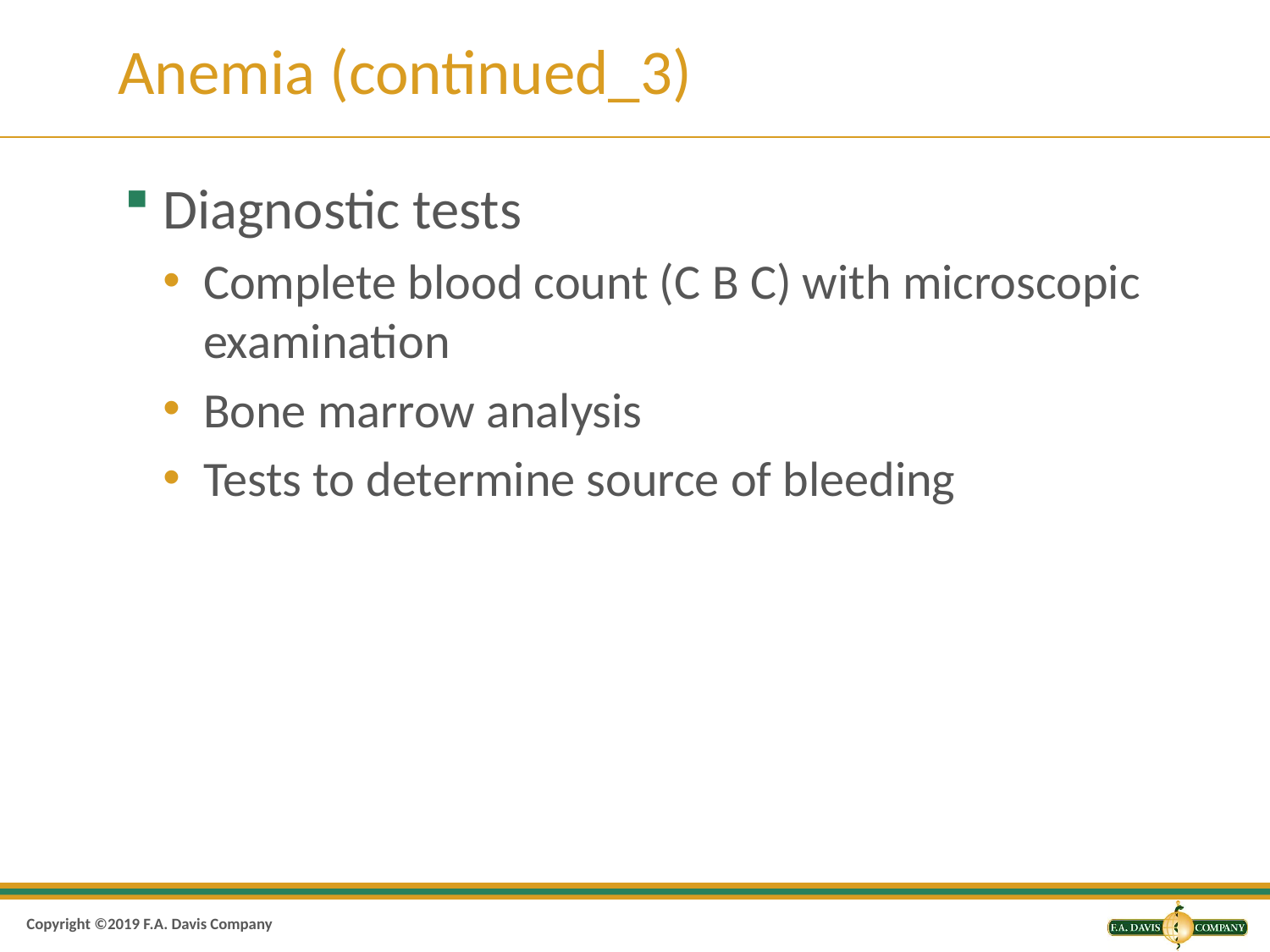

# Anemia (continued_3)
Diagnostic tests
Complete blood count (C B C) with microscopic examination
Bone marrow analysis
Tests to determine source of bleeding